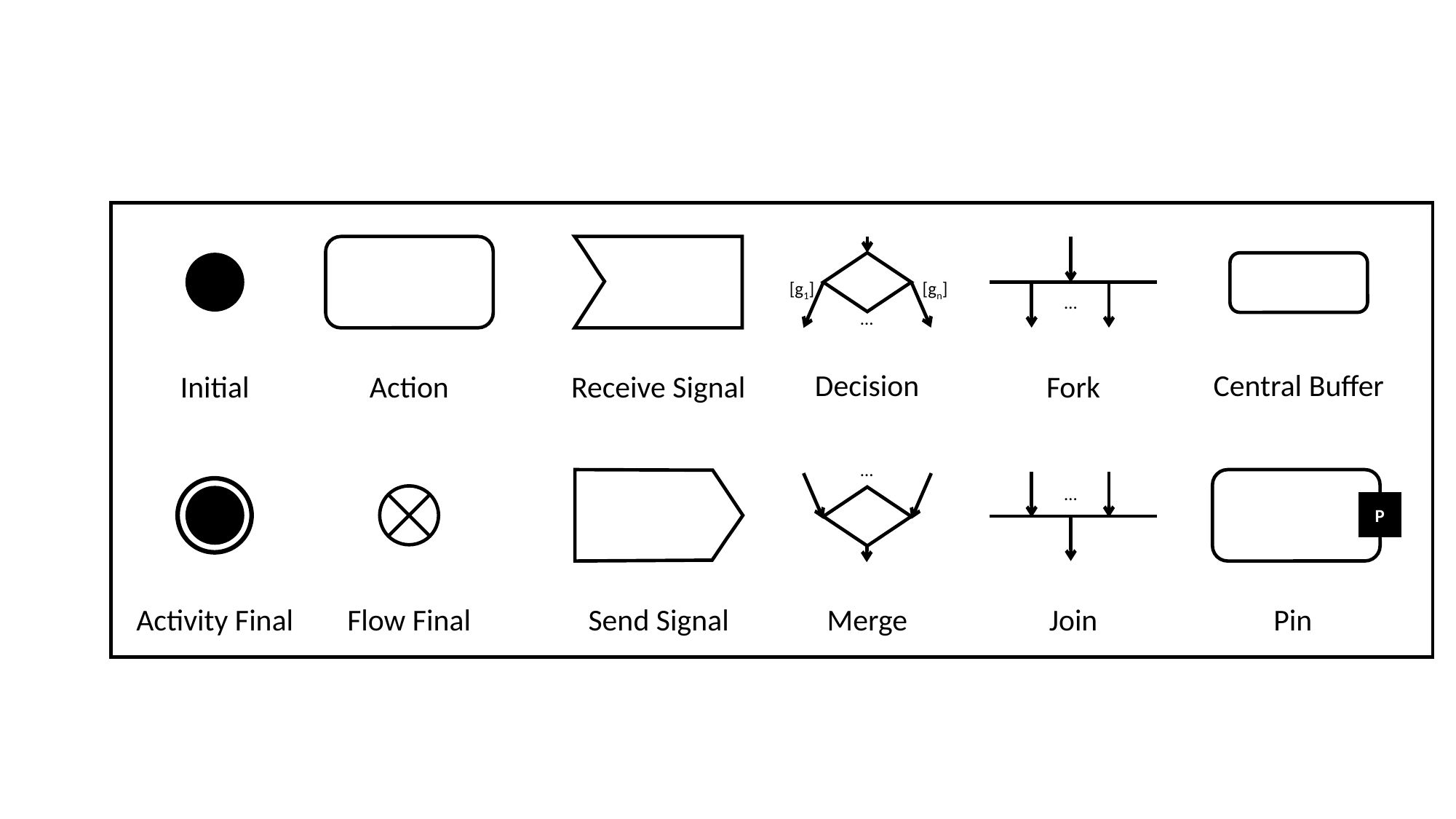

[g1]
[gn]
…
…
Central Buffer
Decision
Initial
Action
Receive Signal
Fork
…

…

P
Activity Final
Flow Final
Send Signal
Merge
Join
Pin